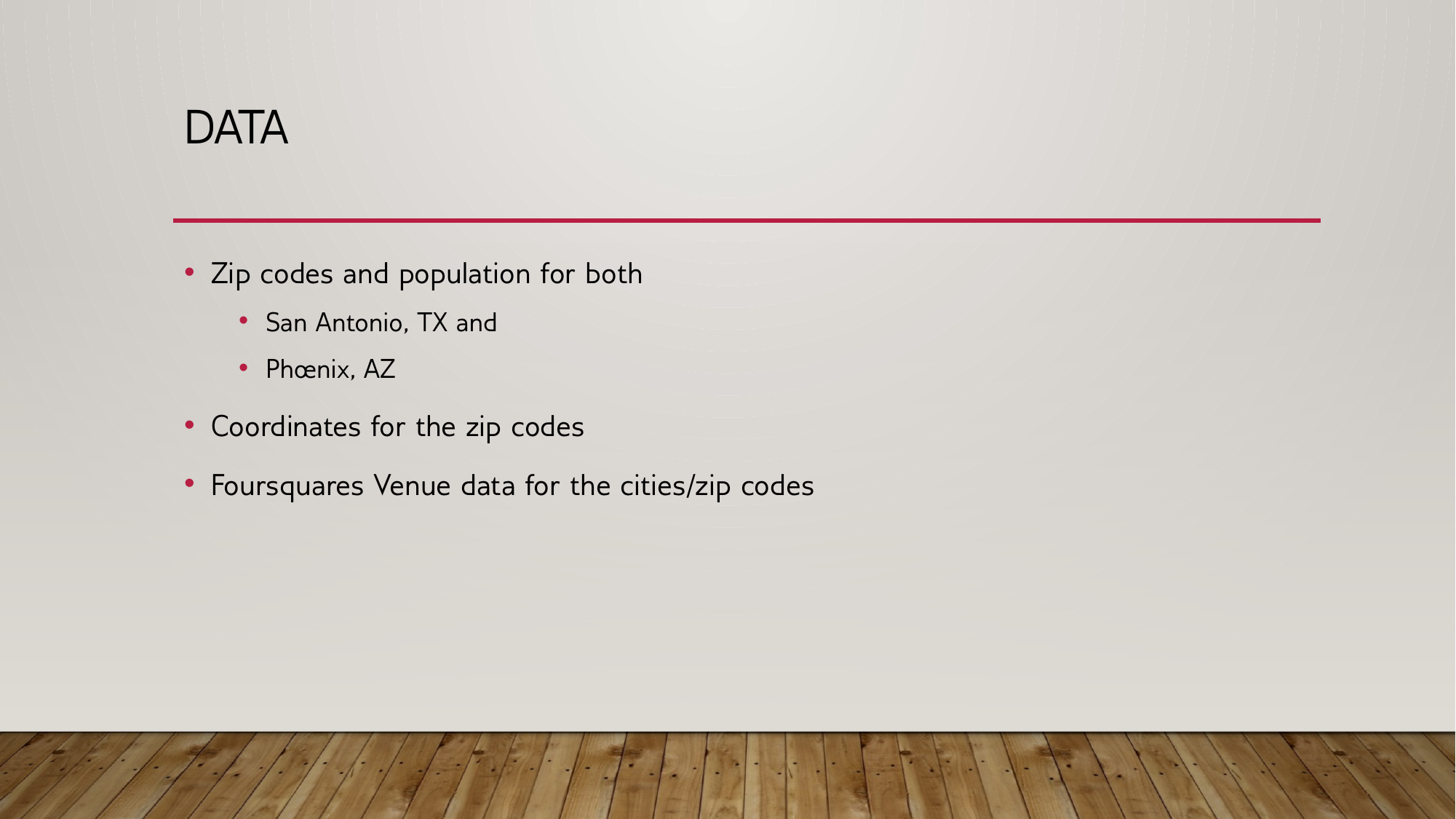

# Data
Zip codes and population for both
San Antonio, TX and
Phoenix, AZ
Coordinates for the zip codes
Foursquares Venue data for the cities/zip codes